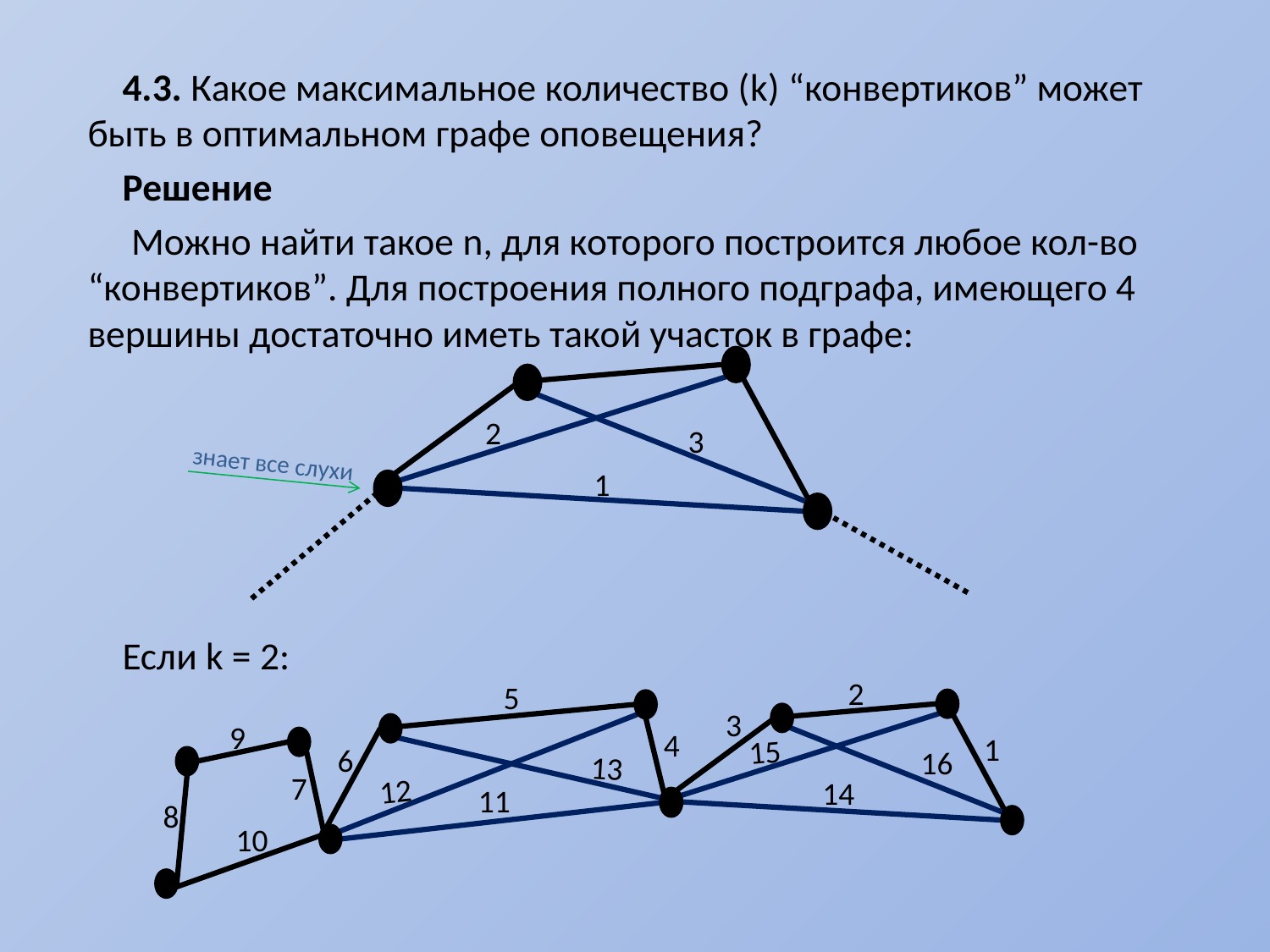

4.3. Какое максимальное количество (k) “конвертиков” может быть в оптимальном графе оповещения?
Решение
 Можно найти такое n, для которого построится любое кол-во “конвертиков”. Для построения полного подграфа, имеющего 4 вершины достаточно иметь такой участок в графе:

Если k = 2:

2
3
знает все слухи
1

2

3

1

5

9

4

15

6
16
13

7
12
14
11
8
10